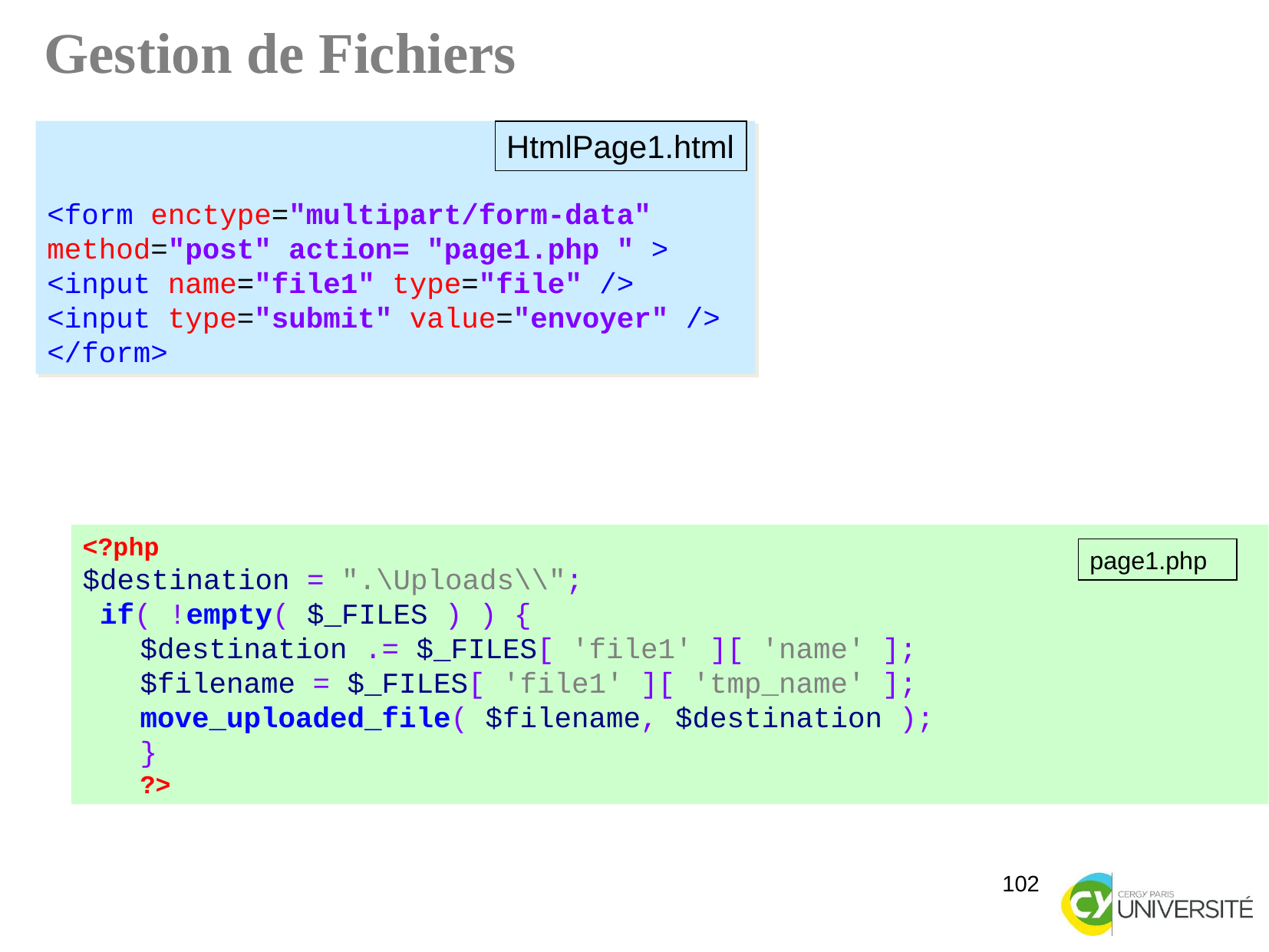

Gestion de Fichiers

<form enctype="multipart/form-data" method="post" action= "page1.php " >
<input name="file1" type="file" />
<input type="submit" value="envoyer" /> </form>
HtmlPage1.html
<?php
$destination = ".\Uploads\\";
 if( !empty( $_FILES ) ) {
$destination .= $_FILES[ 'file1' ][ 'name' ];
$filename = $_FILES[ 'file1' ][ 'tmp_name' ];
move_uploaded_file( $filename, $destination );
}
?>
page1.php